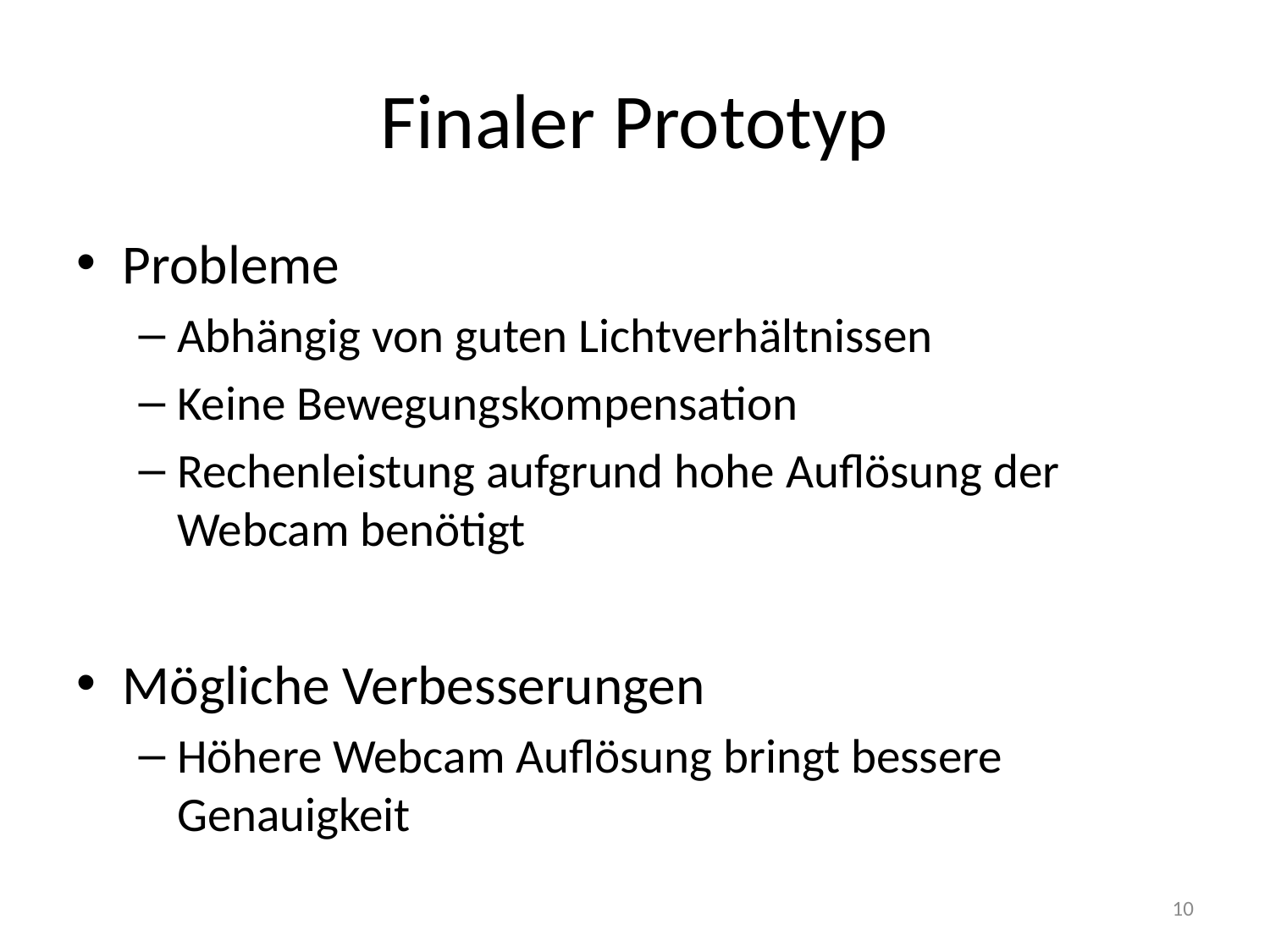

# Finaler Prototyp
Probleme
Abhängig von guten Lichtverhältnissen
Keine Bewegungskompensation
Rechenleistung aufgrund hohe Auflösung der Webcam benötigt

Mögliche Verbesserungen
Höhere Webcam Auflösung bringt bessere Genauigkeit
10